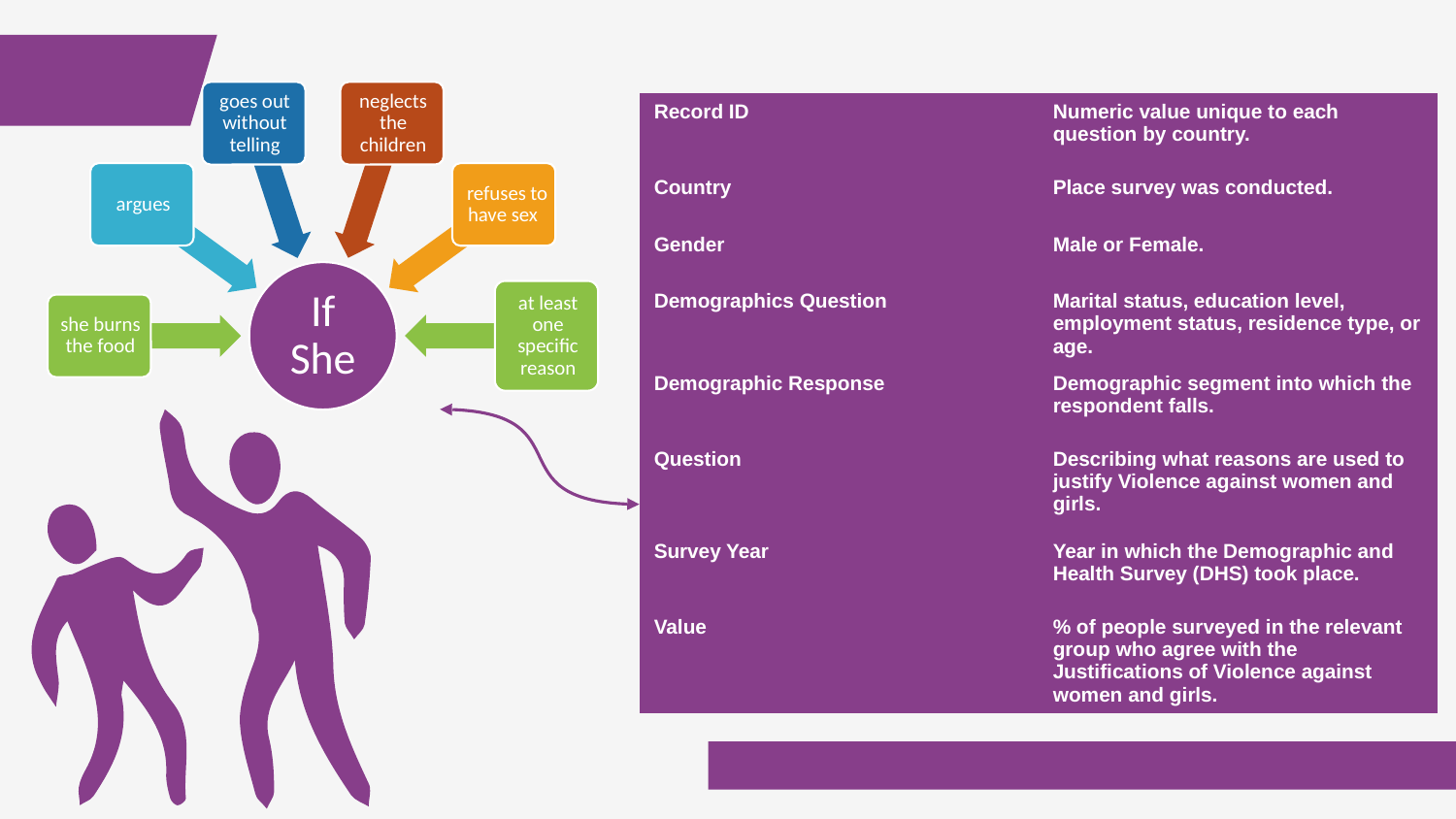

If She
she burns the food
argues
goes out without telling
neglects the children
 refuses to have sex
at least one specific reason
| Record ID | Numeric value unique to each question by country. |
| --- | --- |
| Country | Place survey was conducted. |
| Gender | Male or Female. |
| Demographics Question | Marital status, education level, employment status, residence type, or age. |
| Demographic Response | Demographic segment into which the respondent falls. |
| Question | Describing what reasons are used to justify Violence against women and girls. |
| Survey Year | Year in which the Demographic and Health Survey (DHS) took place. |
| Value | % of people surveyed in the relevant group who agree with the Justifications of Violence against women and girls. |